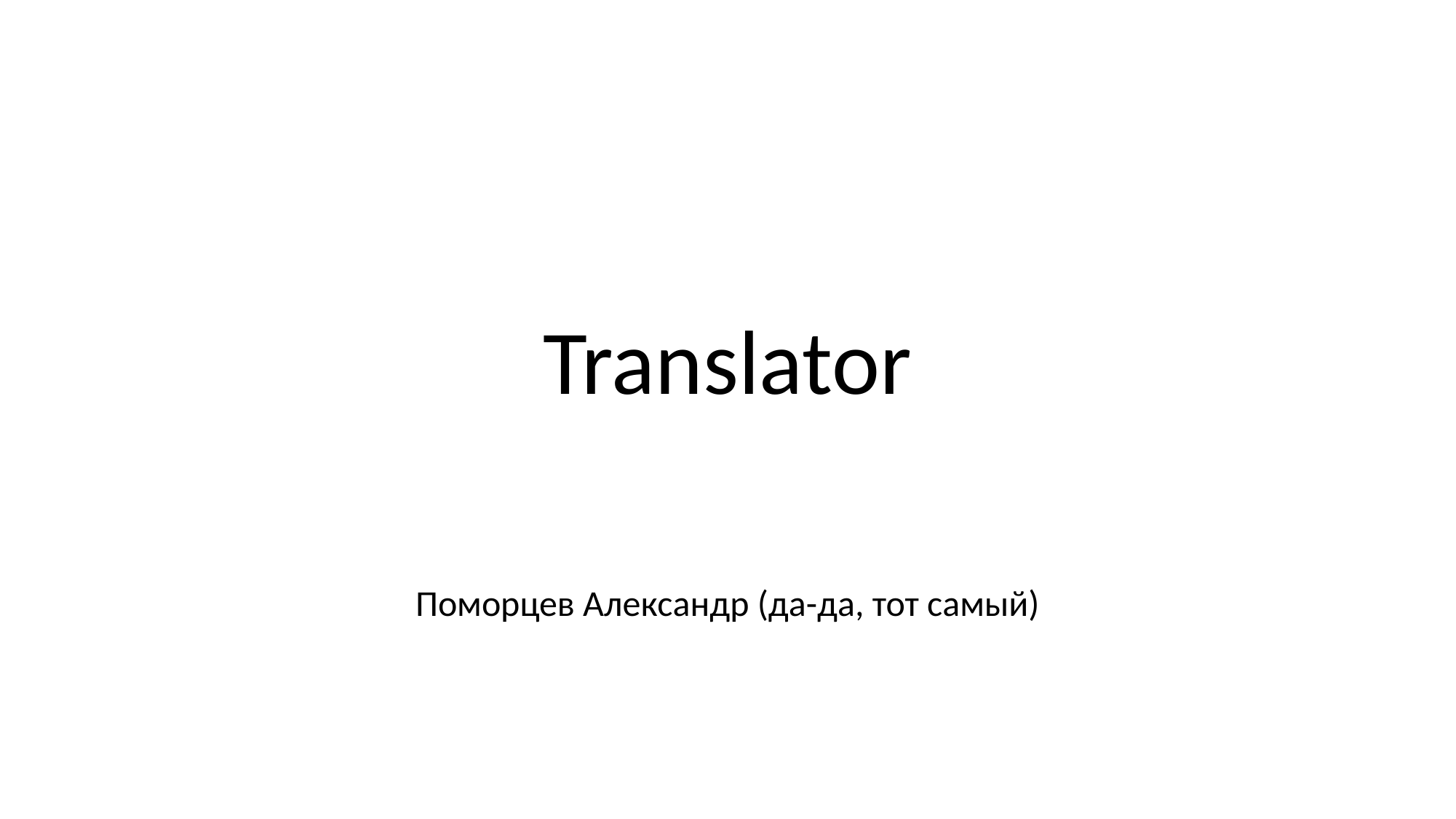

# Translator
Поморцев Александр (да-да, тот самый)